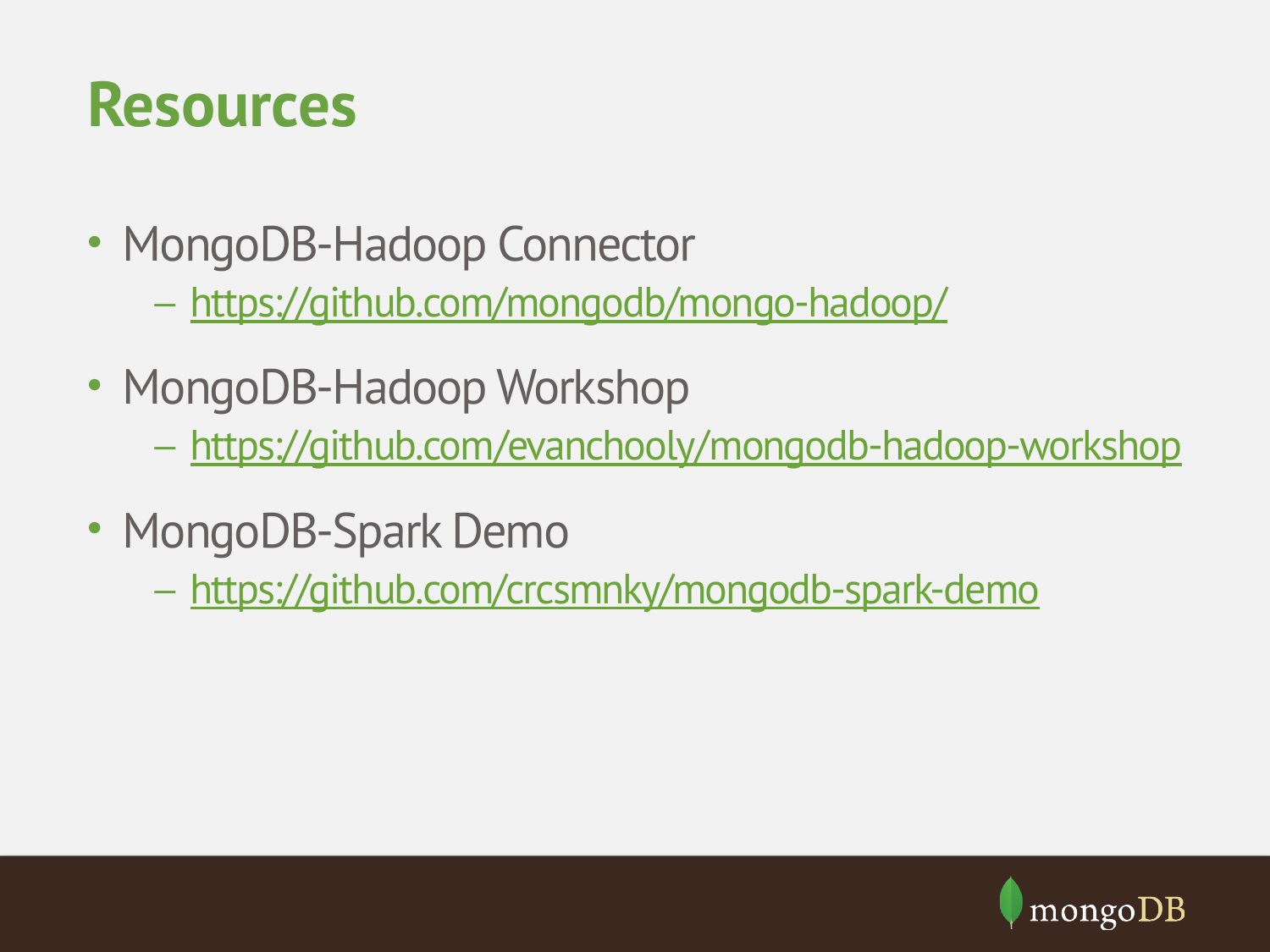

# Resources
MongoDB-Hadoop Connector
https://github.com/mongodb/mongo-hadoop/
MongoDB-Hadoop Workshop
https://github.com/evanchooly/mongodb-hadoop-workshop
MongoDB-Spark Demo
https://github.com/crcsmnky/mongodb-spark-demo